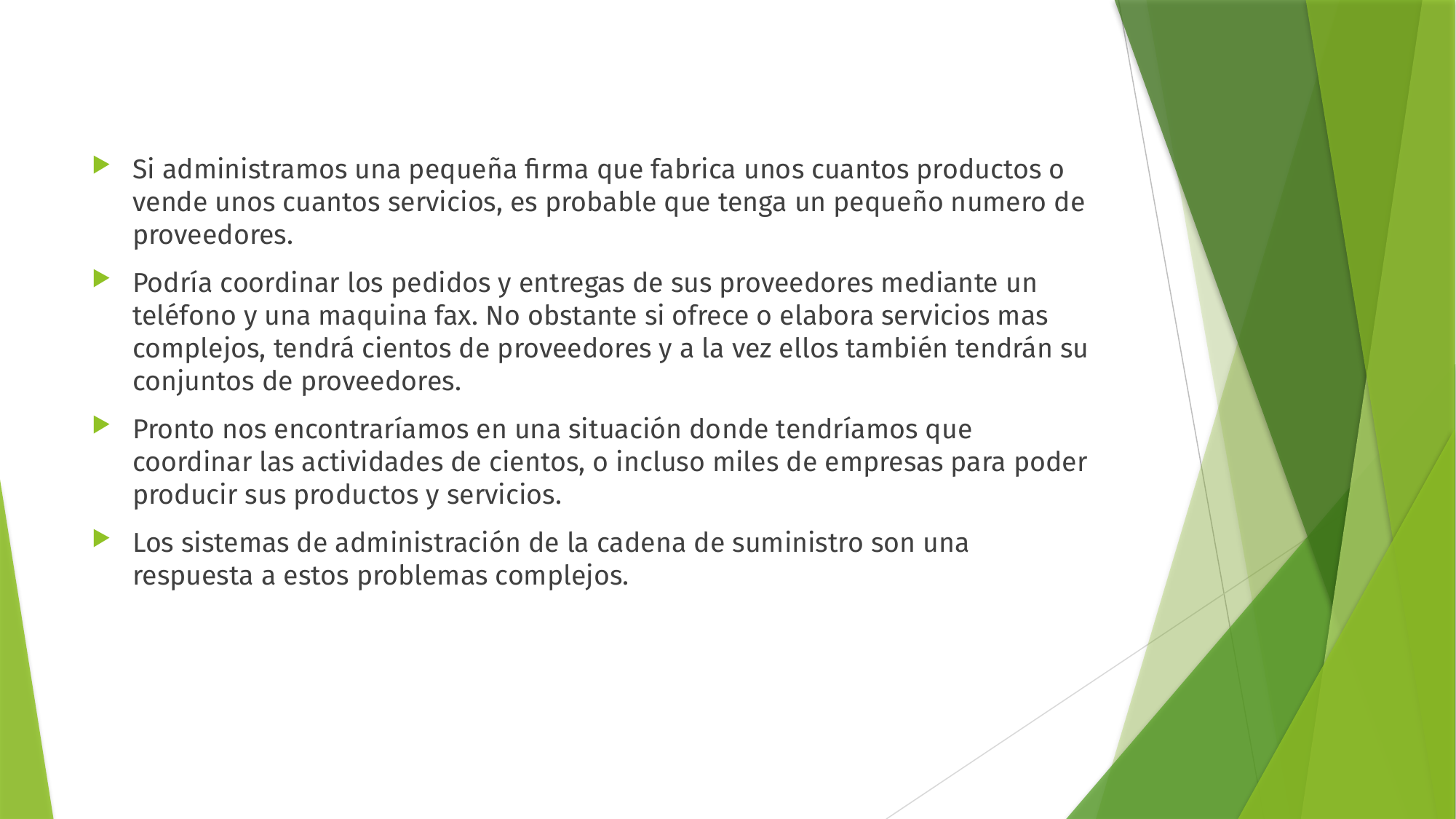

Si administramos una pequeña firma que fabrica unos cuantos productos o vende unos cuantos servicios, es probable que tenga un pequeño numero de proveedores.
Podría coordinar los pedidos y entregas de sus proveedores mediante un teléfono y una maquina fax. No obstante si ofrece o elabora servicios mas complejos, tendrá cientos de proveedores y a la vez ellos también tendrán su conjuntos de proveedores.
Pronto nos encontraríamos en una situación donde tendríamos que coordinar las actividades de cientos, o incluso miles de empresas para poder producir sus productos y servicios.
Los sistemas de administración de la cadena de suministro son una respuesta a estos problemas complejos.